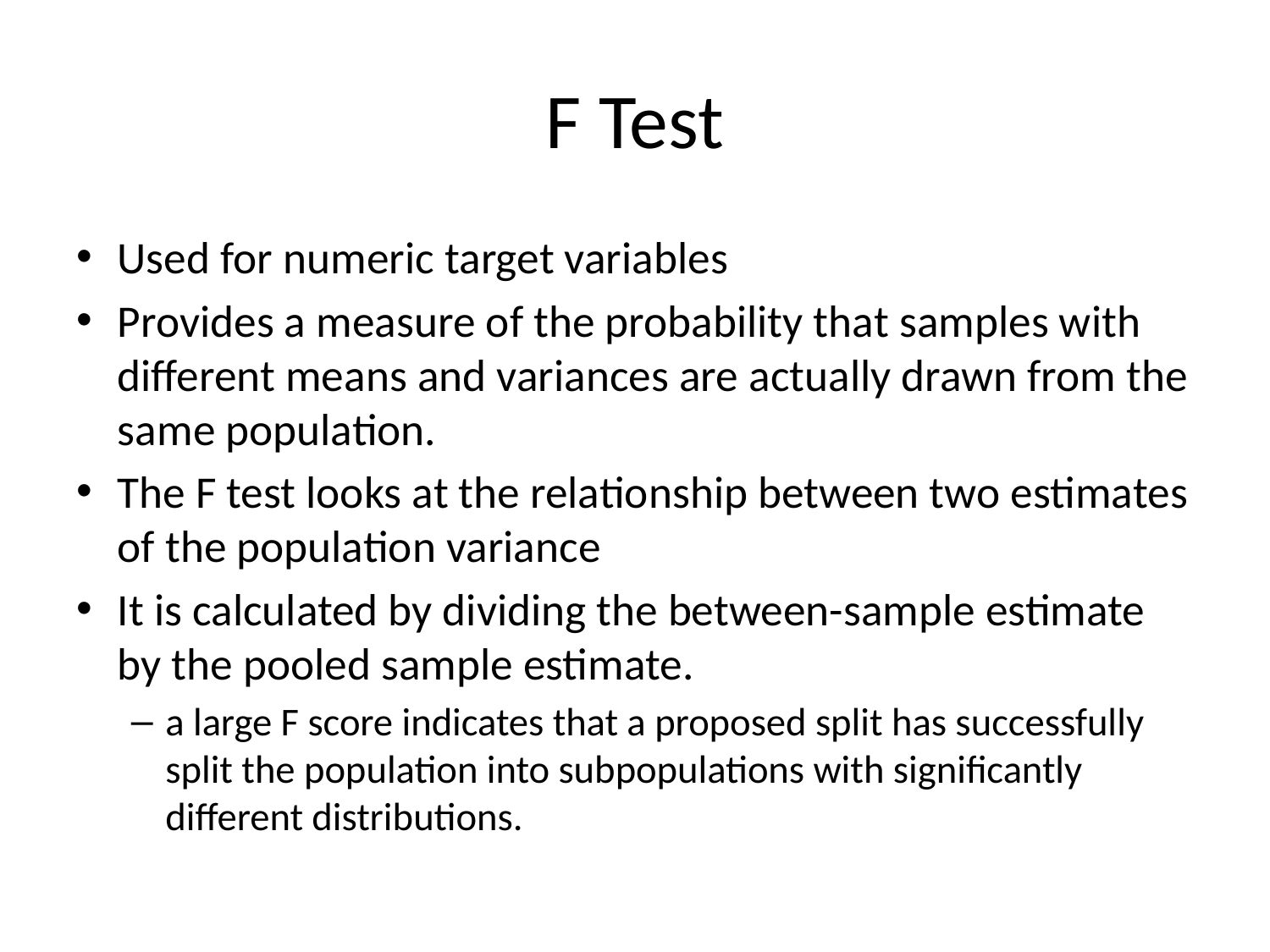

# F Test
Used for numeric target variables
Provides a measure of the probability that samples with different means and variances are actually drawn from the same population.
The F test looks at the relationship between two estimates of the population variance
It is calculated by dividing the between-sample estimate by the pooled sample estimate.
a large F score indicates that a proposed split has successfully split the population into subpopulations with significantly different distributions.